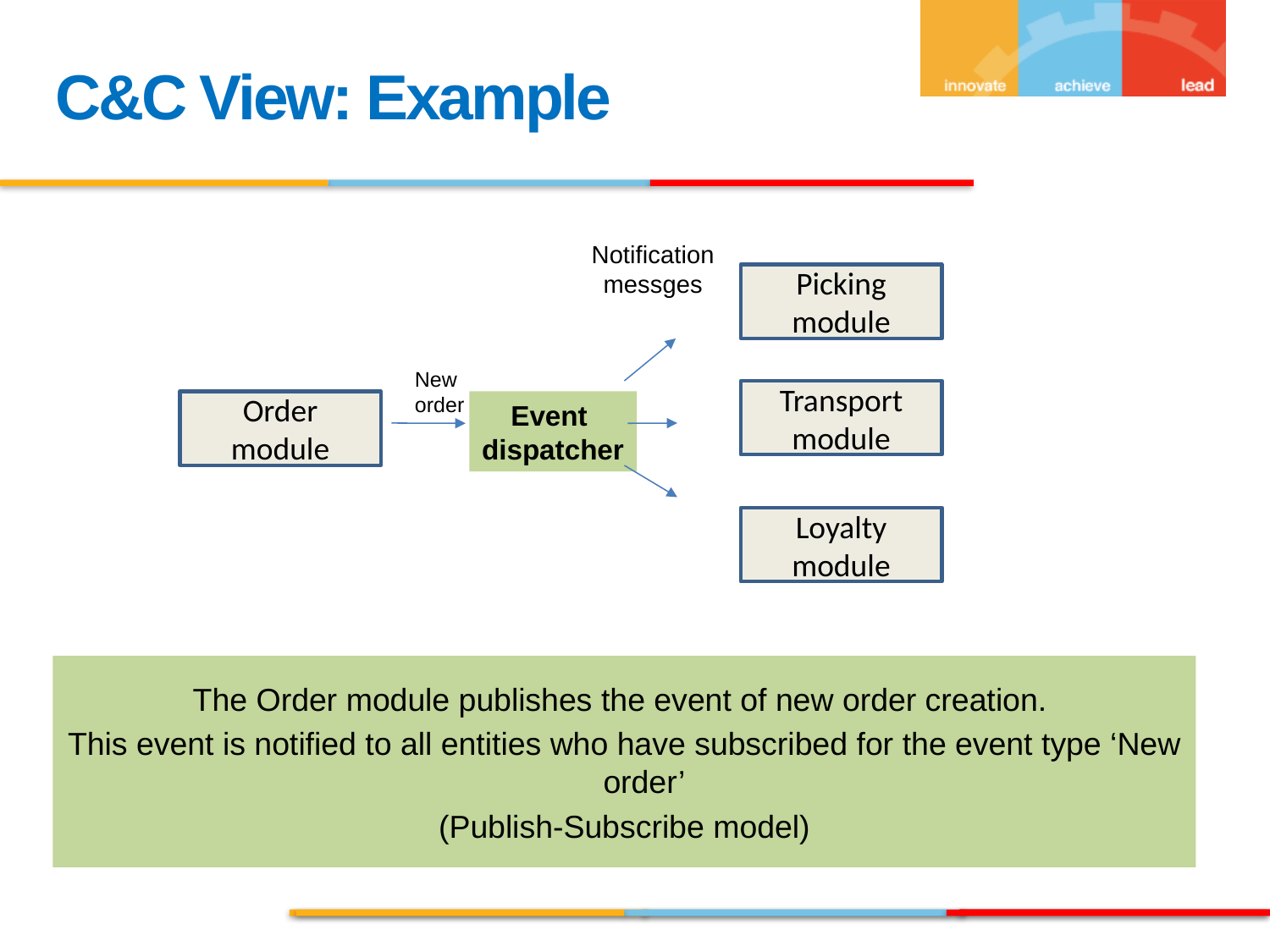

C&C View: Example
Notification
messges
Picking
module
New
order
Transport
module
Order
module
Event
dispatcher
Loyalty
module
The Order module publishes the event of new order creation.
This event is notified to all entities who have subscribed for the event type ‘New order’
(Publish-Subscribe model)